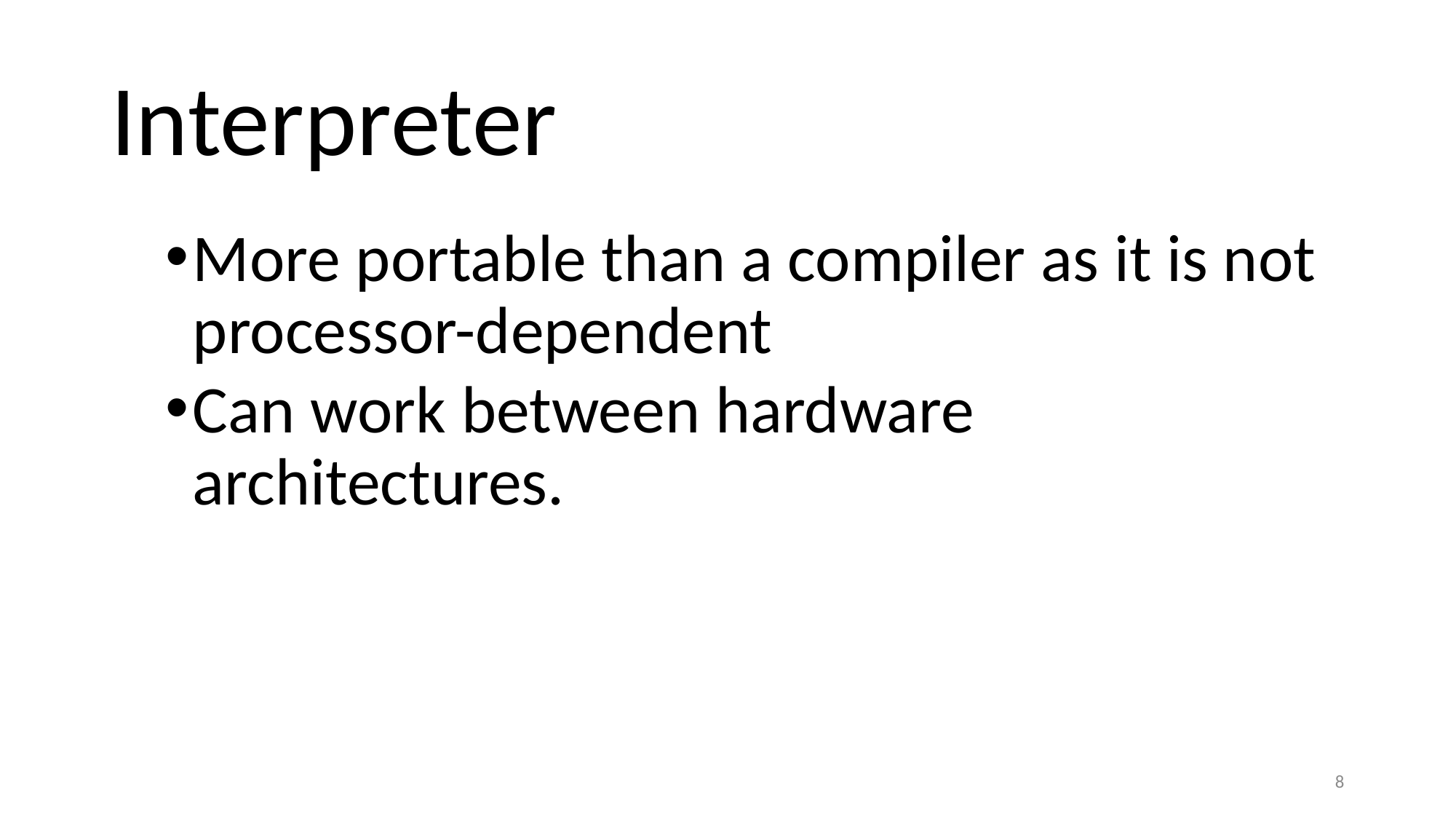

# Interpreter
More portable than a compiler as it is not processor-dependent
Can work between hardware architectures.
8